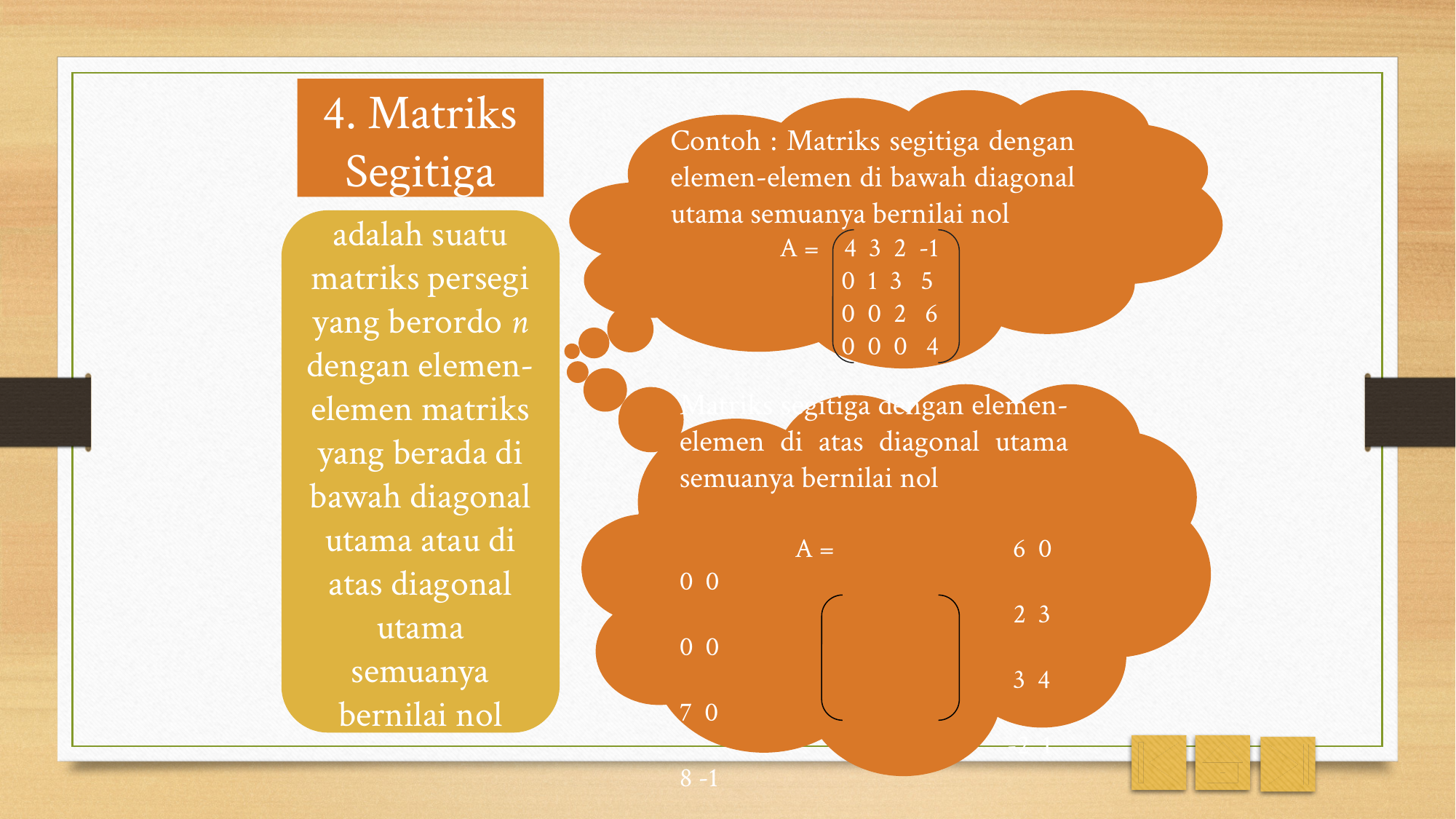

4. Matriks Segitiga

Contoh : Matriks segitiga dengan elemen-elemen di bawah diagonal utama semuanya bernilai nol
A =    4  3  2  -1
          0  1  3   5
          0  0  2   6
          0  0  0   4
adalah suatu matriks persegi yang berordo n dengan elemen-elemen matriks yang berada di bawah diagonal utama atau di atas diagonal utama semuanya bernilai nol

Matriks segitiga dengan elemen-elemen di atas diagonal utama semuanya bernilai nol

	 A =		 6  0  0  0
			 2  3  0  0
			 3  4  7  0
			-2  1  8 -1